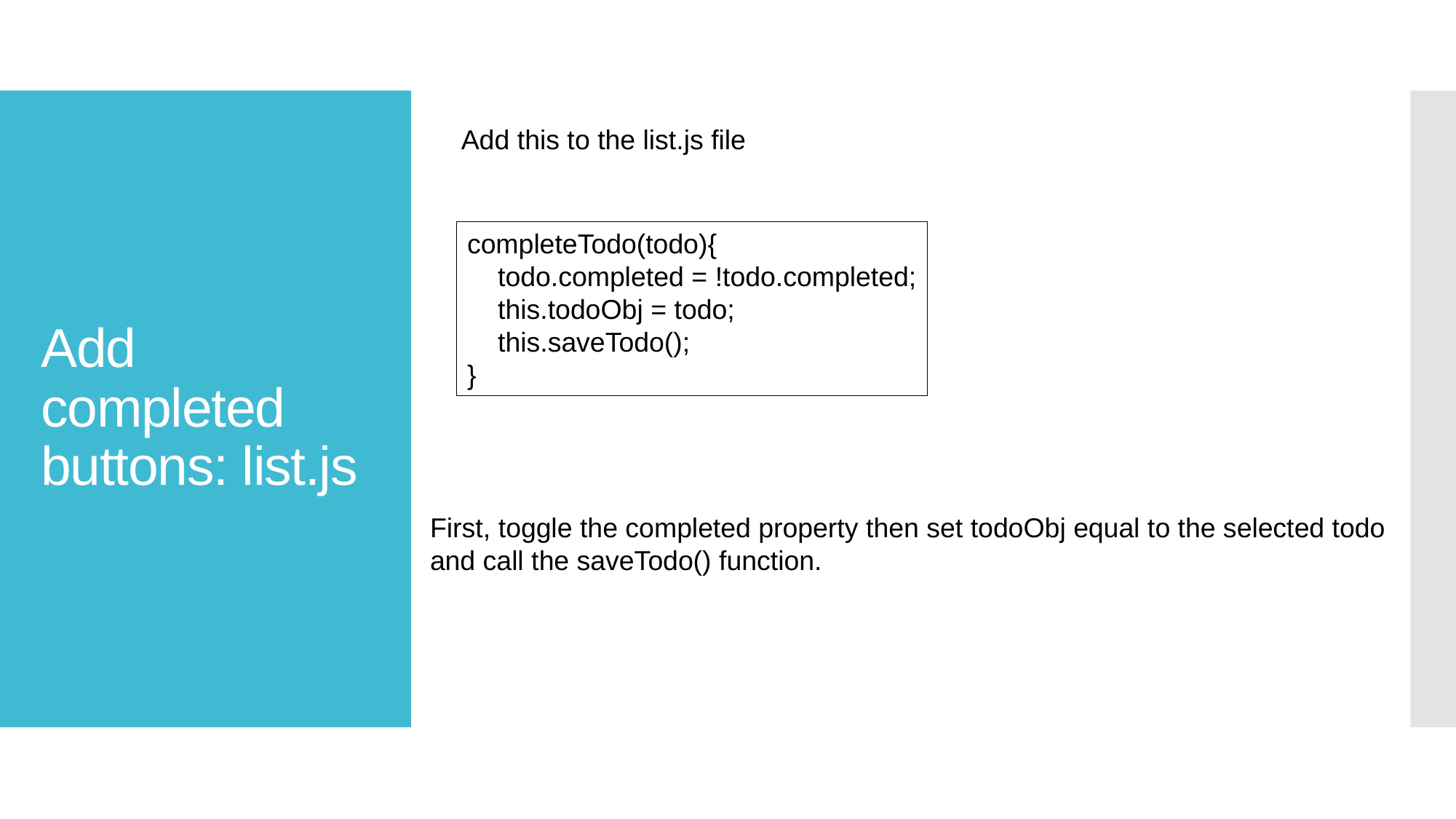

Add this to the list.js file
# Add completed buttons: list.js
completeTodo(todo){
    todo.completed = !todo.completed;
    this.todoObj = todo;
    this.saveTodo();
}
First, toggle the completed property then set todoObj equal to the selected todo
and call the saveTodo() function.